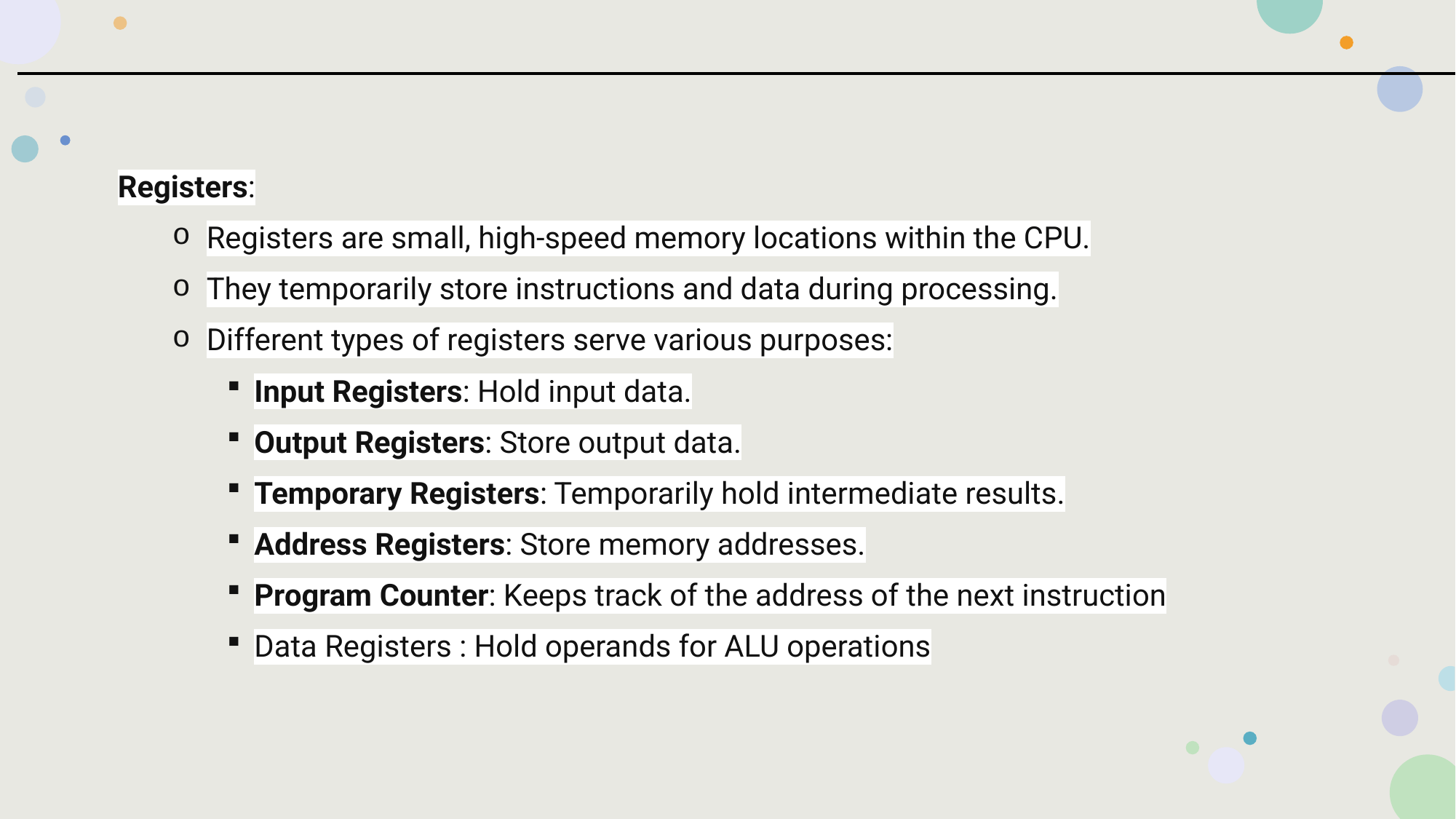

Registers:
Registers are small, high-speed memory locations within the CPU.
They temporarily store instructions and data during processing.
Different types of registers serve various purposes:
Input Registers: Hold input data.
Output Registers: Store output data.
Temporary Registers: Temporarily hold intermediate results.
Address Registers: Store memory addresses.
Program Counter: Keeps track of the address of the next instruction
Data Registers : Hold operands for ALU operations